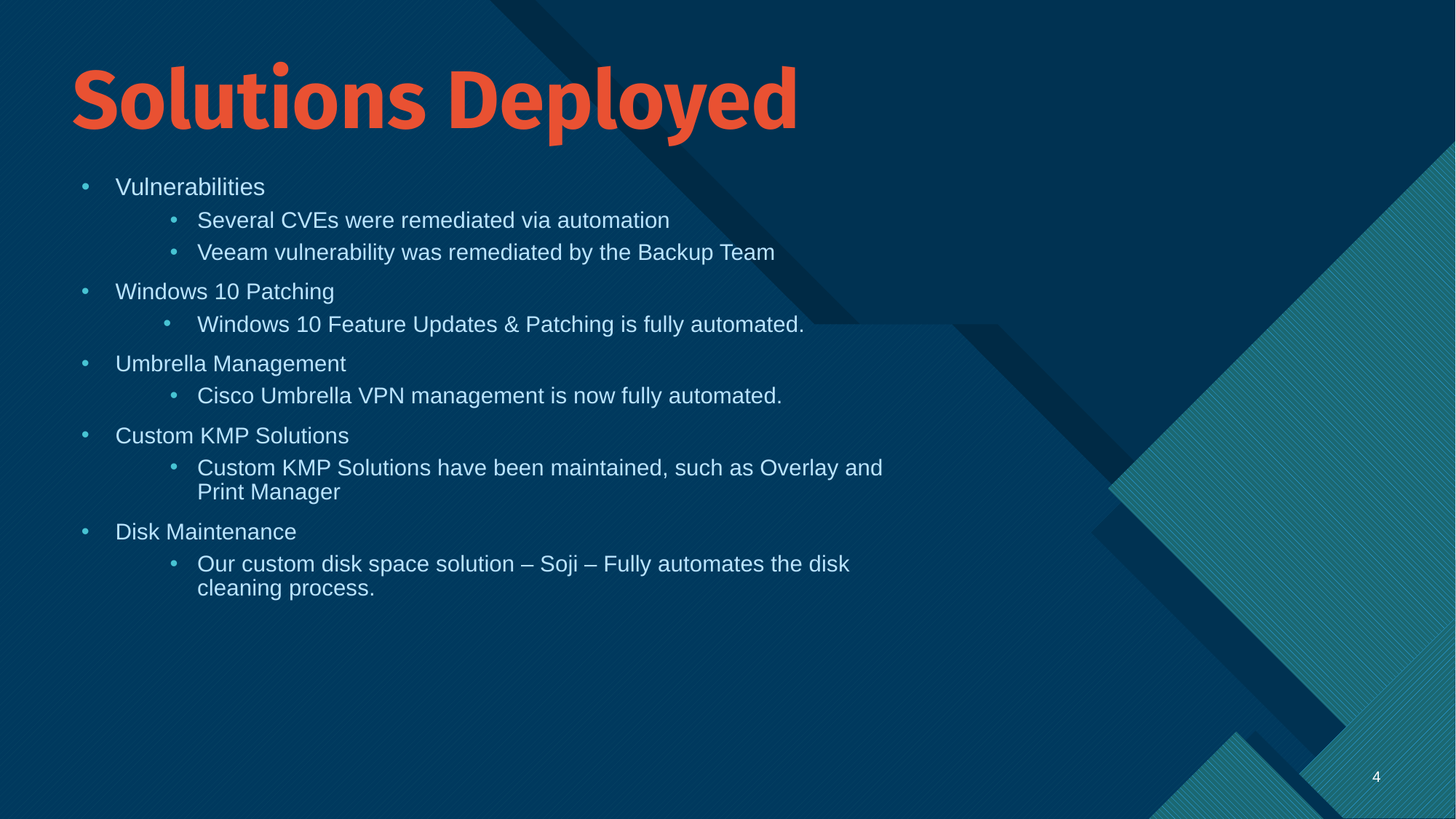

# Solutions Deployed
Vulnerabilities
Several CVEs were remediated via automation
Veeam vulnerability was remediated by the Backup Team
Windows 10 Patching
Windows 10 Feature Updates & Patching is fully automated.
Umbrella Management
Cisco Umbrella VPN management is now fully automated.
Custom KMP Solutions
Custom KMP Solutions have been maintained, such as Overlay and Print Manager
Disk Maintenance
Our custom disk space solution – Soji – Fully automates the disk cleaning process.
4